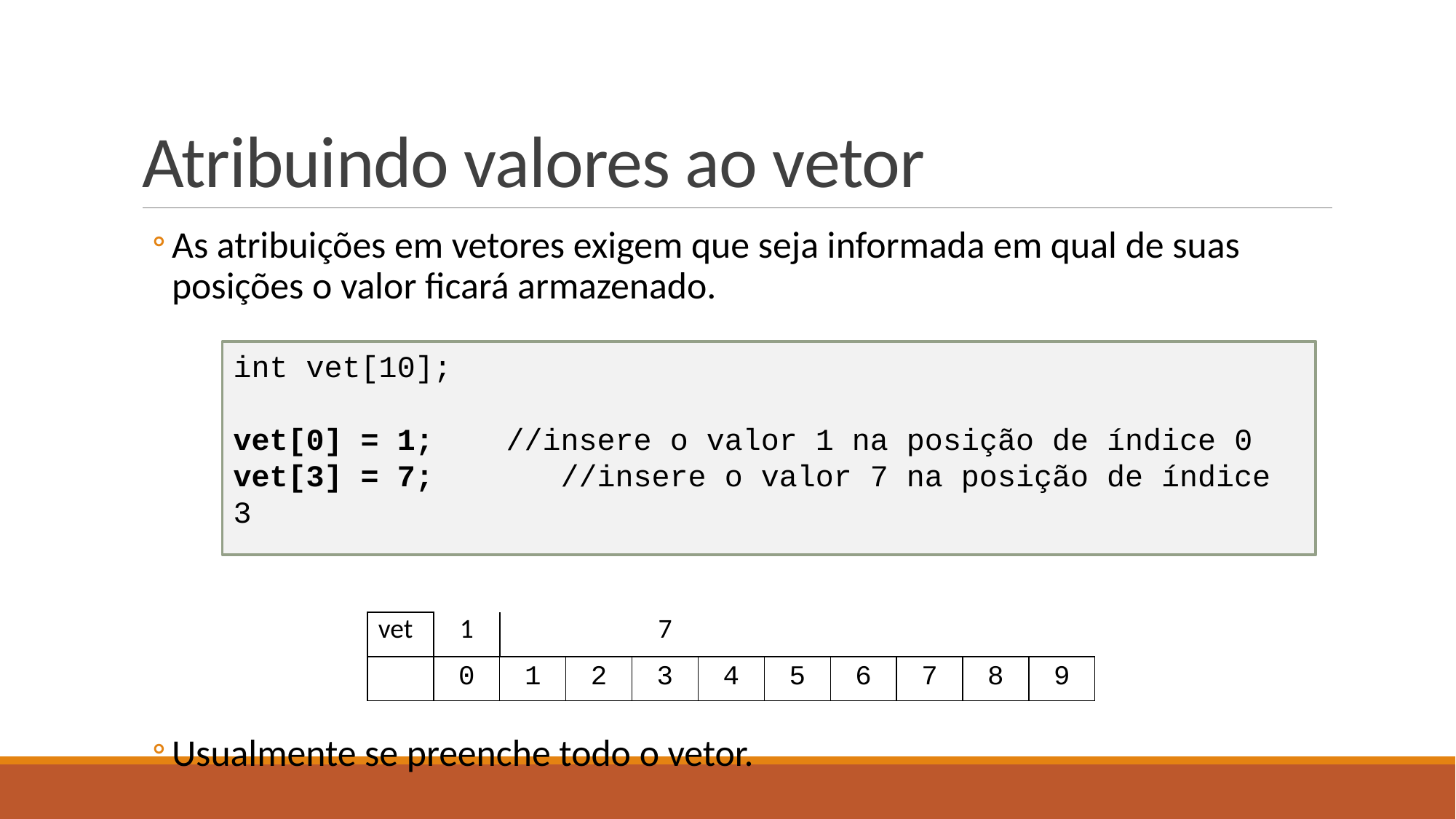

# Atribuindo valores ao vetor
As atribuições em vetores exigem que seja informada em qual de suas posições o valor ficará armazenado.

Usualmente se preenche todo o vetor.

int vet[10];

vet[0] = 1;    //insere o valor 1 na posição de índice 0
vet[3] = 7;		//insere o valor 7 na posição de índice 3
| vet | 1 |  |  | 7 |  |  |  |  |  |  |
| --- | --- | --- | --- | --- | --- | --- | --- | --- | --- | --- |
|  | 0 | 1 | 2 | 3 | 4 | 5 | 6 | 7 | 8 | 9 |